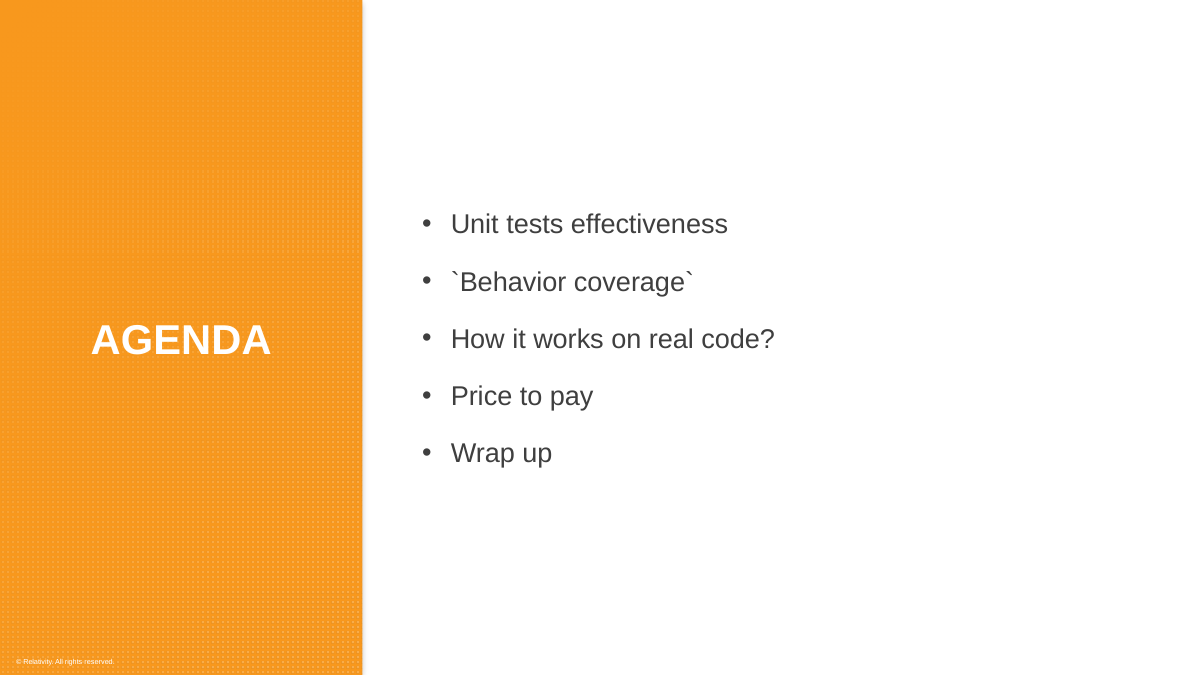

Unit tests effectiveness
`Behavior coverage`
How it works on real code?
Price to pay
Wrap up
AGENDA